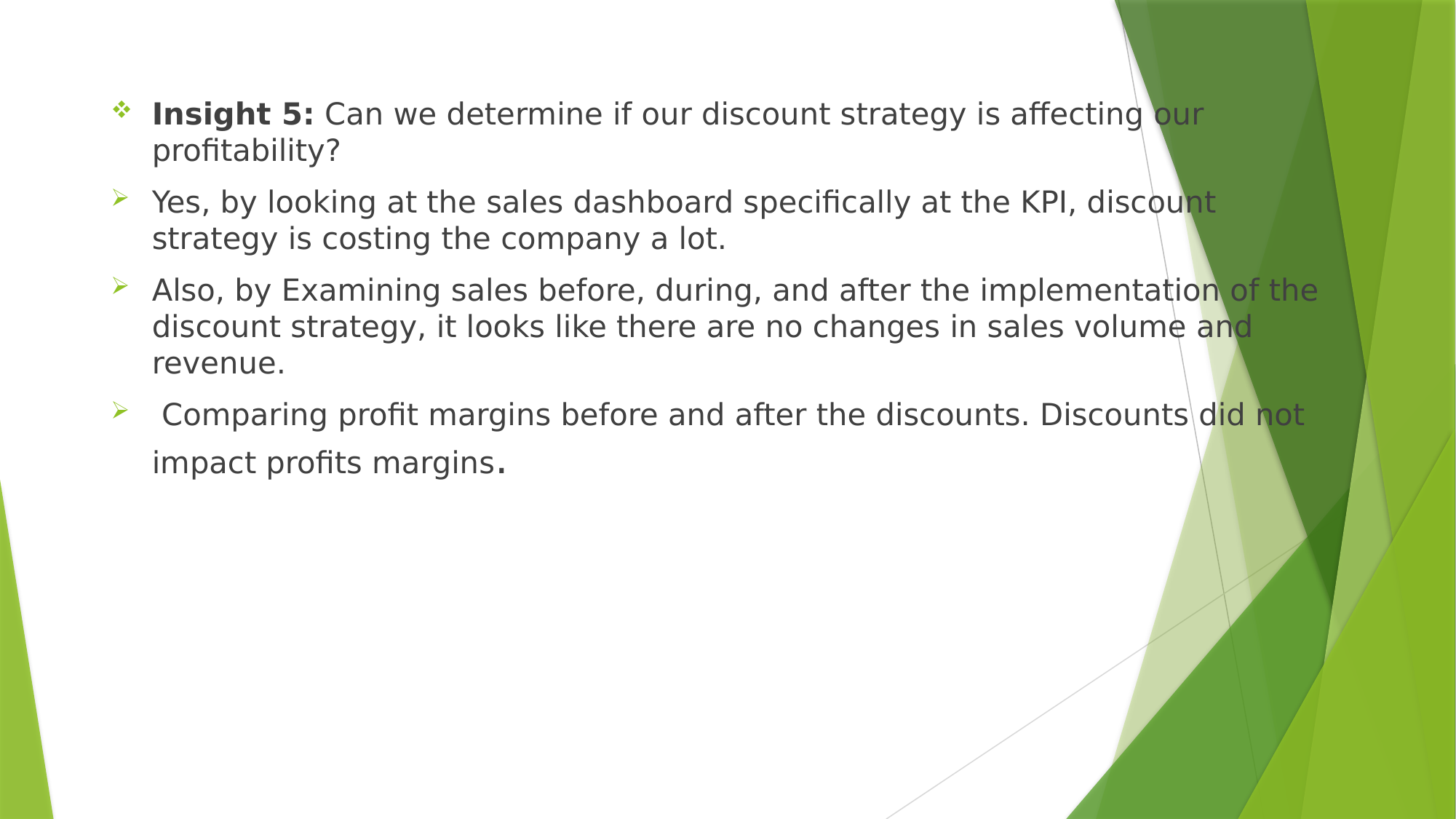

Insight 5: Can we determine if our discount strategy is affecting our profitability?
Yes, by looking at the sales dashboard specifically at the KPI, discount strategy is costing the company a lot.
Also, by Examining sales before, during, and after the implementation of the discount strategy, it looks like there are no changes in sales volume and revenue.
 Comparing profit margins before and after the discounts. Discounts did not impact profits margins.